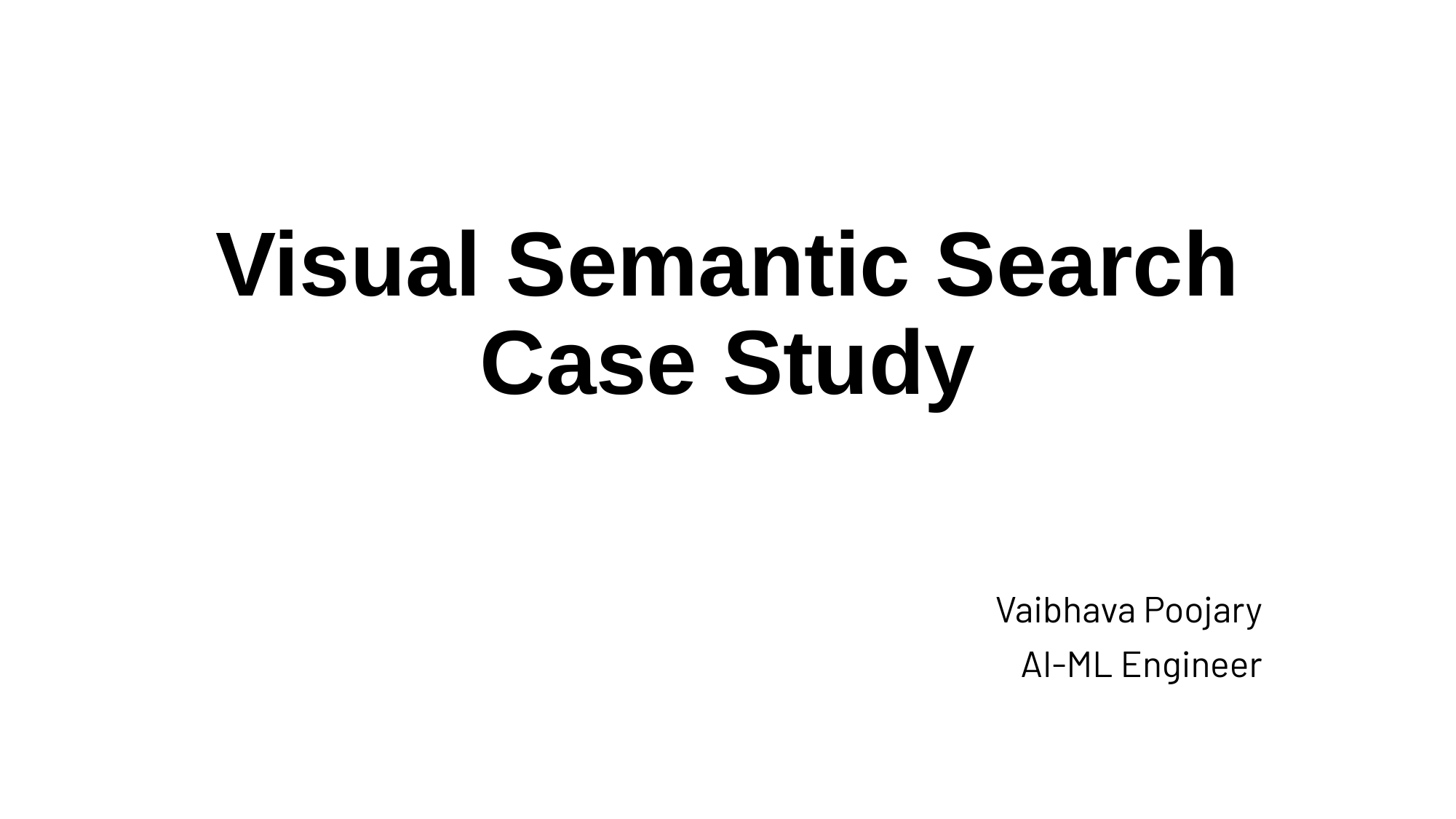

# Visual Semantic Search Case Study
Vaibhava Poojary
AI-ML Engineer